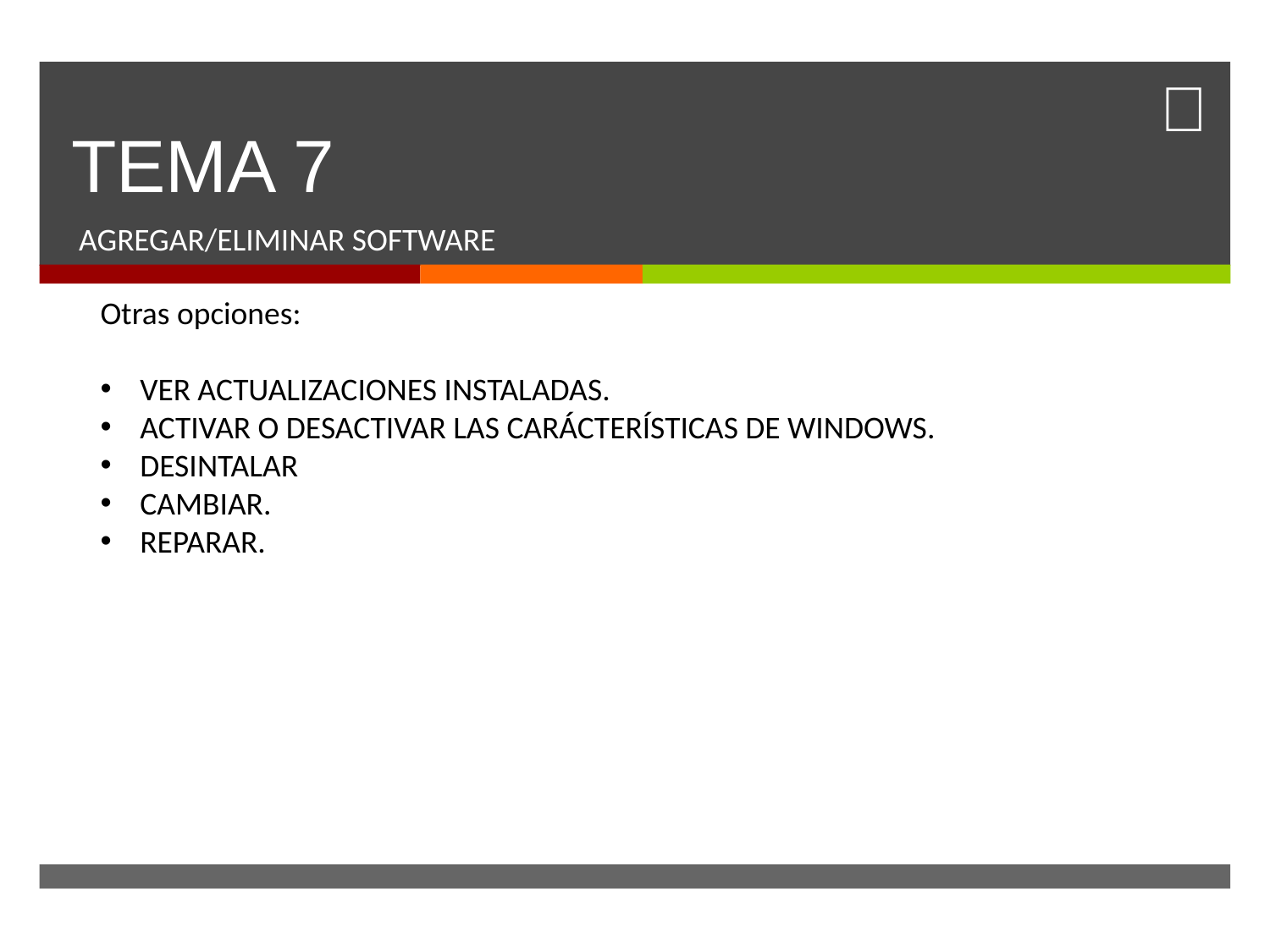

# TEMA 7
AGREGAR/ELIMINAR SOFTWARE
Otras opciones:

VER ACTUALIZACIONES INSTALADAS.
ACTIVAR O DESACTIVAR LAS CARÁCTERÍSTICAS DE WINDOWS.
DESINTALAR
CAMBIAR.
REPARAR.